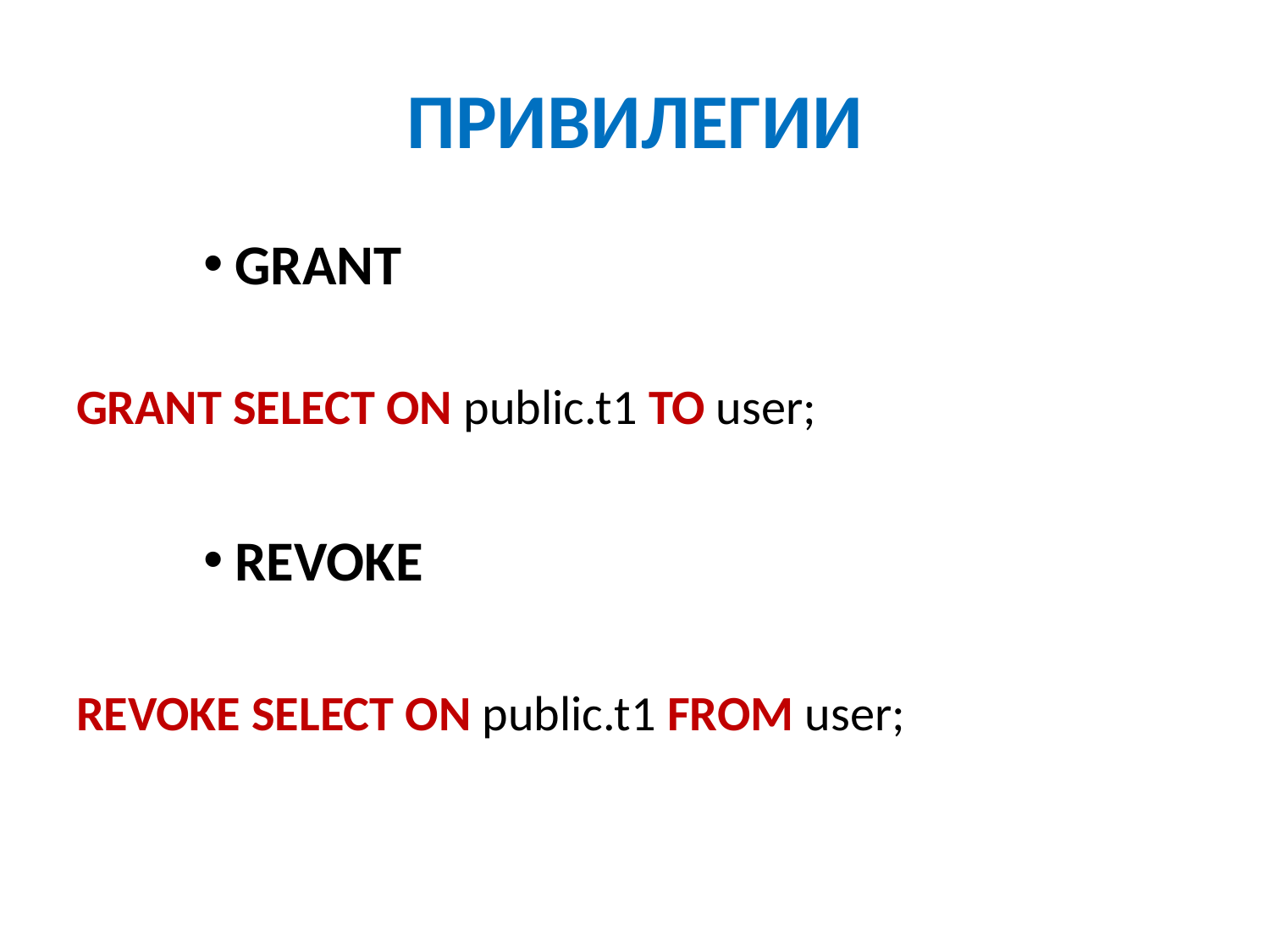

# ПРИВИЛЕГИИ
GRANT

GRANT SELECT ON public.t1 TO user;

REVOKE

REVOKE SELECT ON public.t1 FROM user;